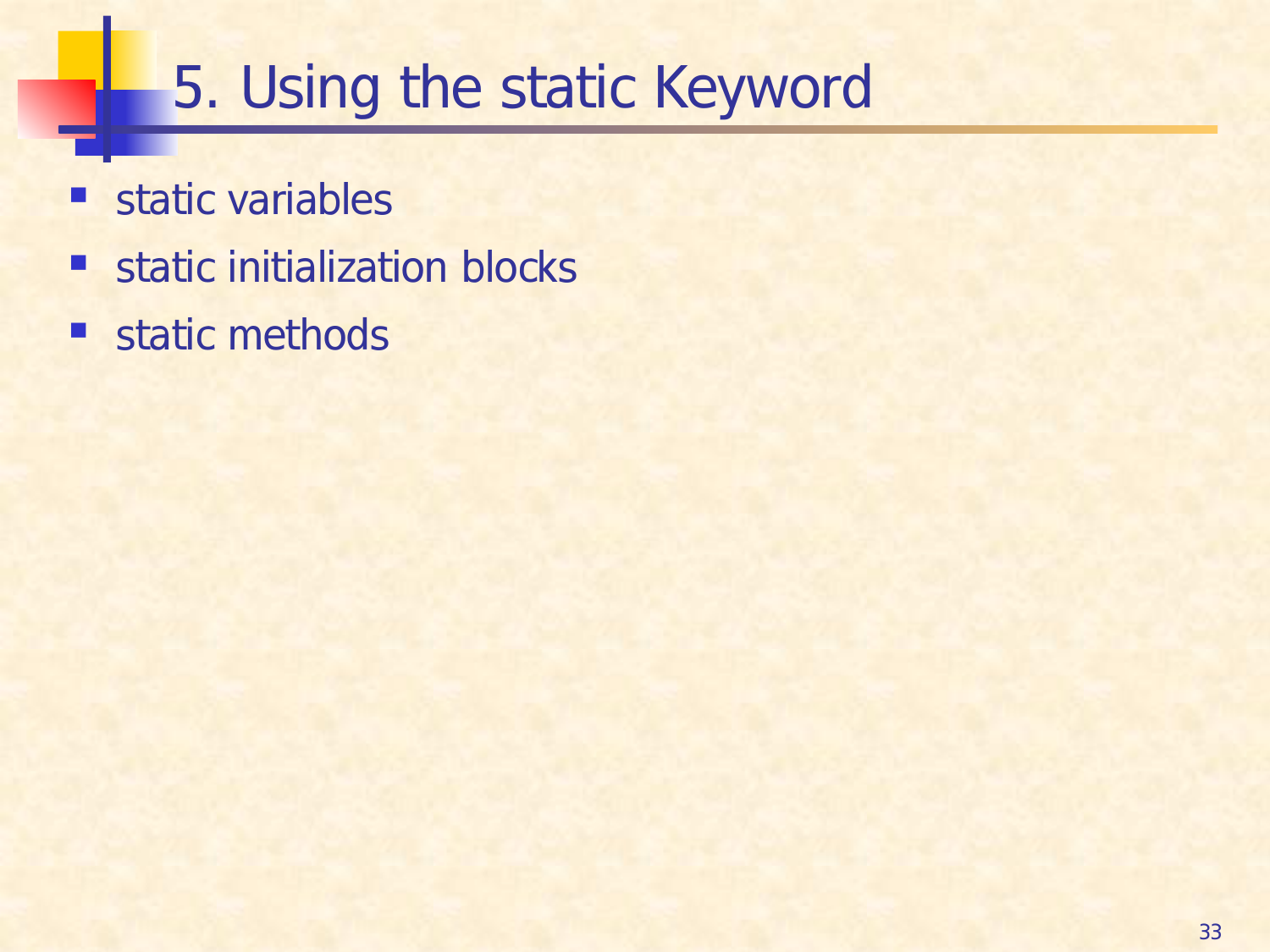

# 5. Using the static Keyword
static variables
static initialization blocks
static methods
33